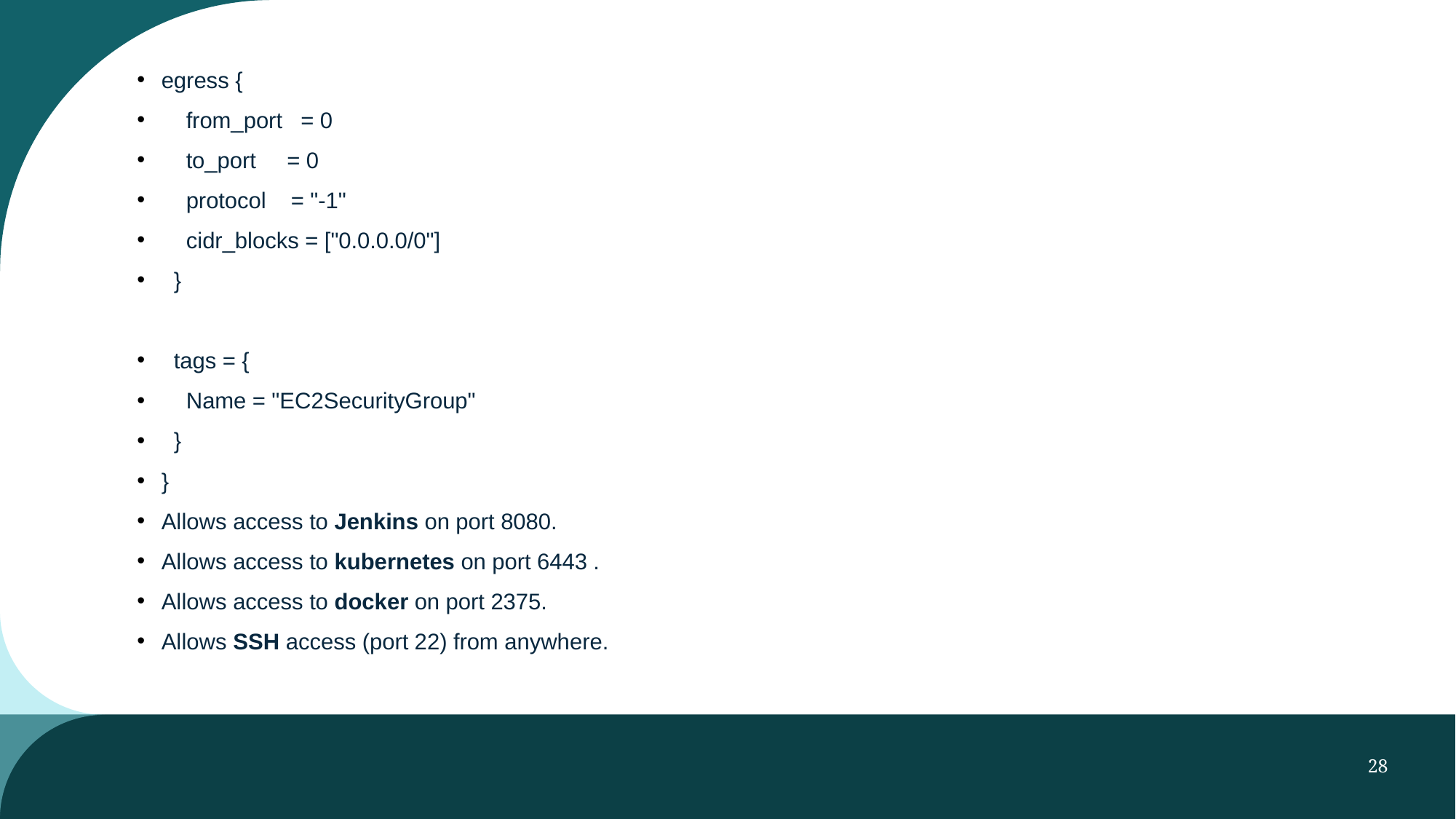

egress {
    from_port   = 0
    to_port     = 0
    protocol    = "-1"
    cidr_blocks = ["0.0.0.0/0"]
  }

  tags = {
    Name = "EC2SecurityGroup"
  }
}
Allows access to Jenkins on port 8080.
Allows access to kubernetes on port 6443 .
Allows access to docker on port 2375.
Allows SSH access (port 22) from anywhere.
28